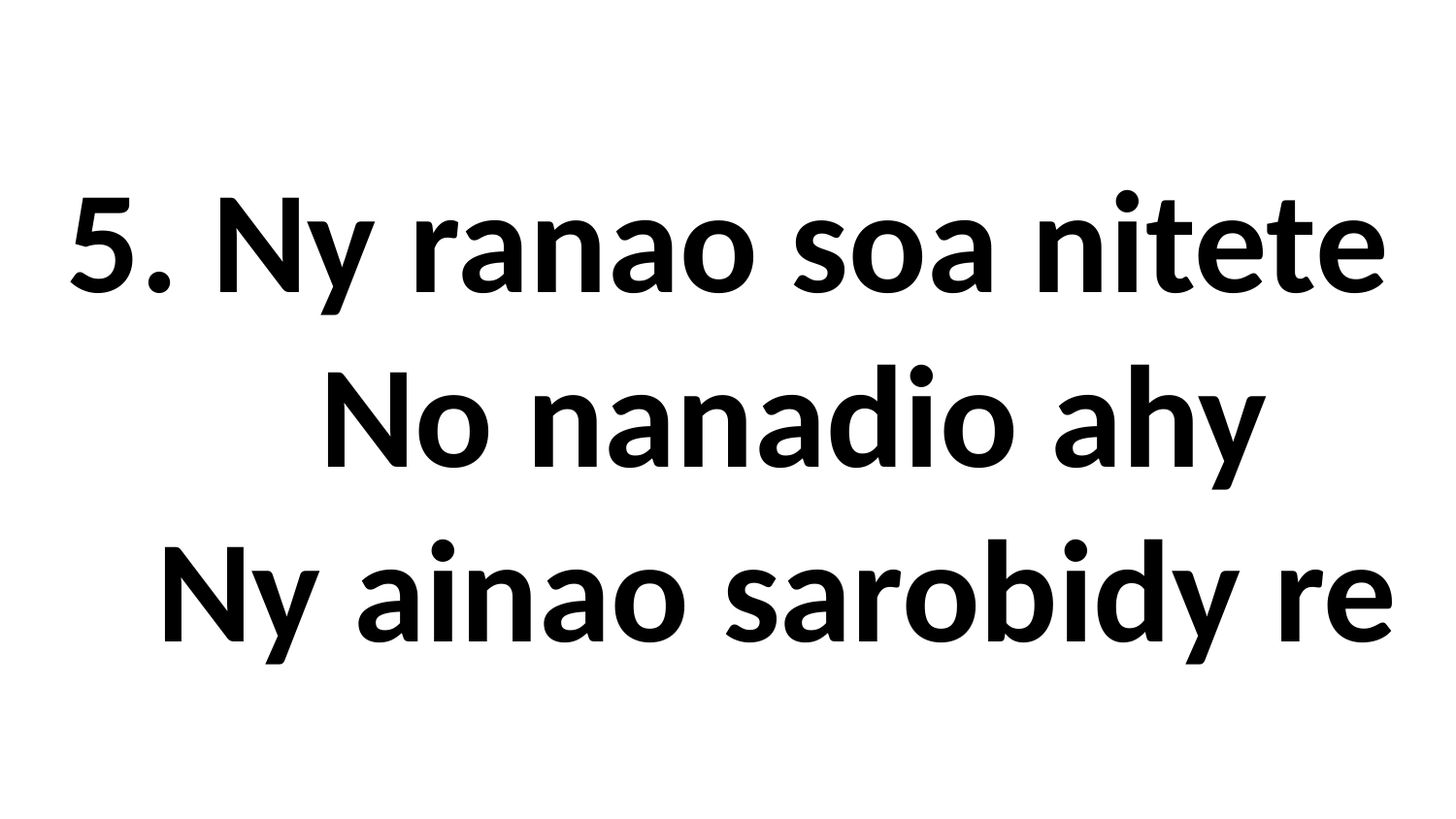

# 5. Ny ranao soa nitete No nanadio ahy Ny ainao sarobidy re